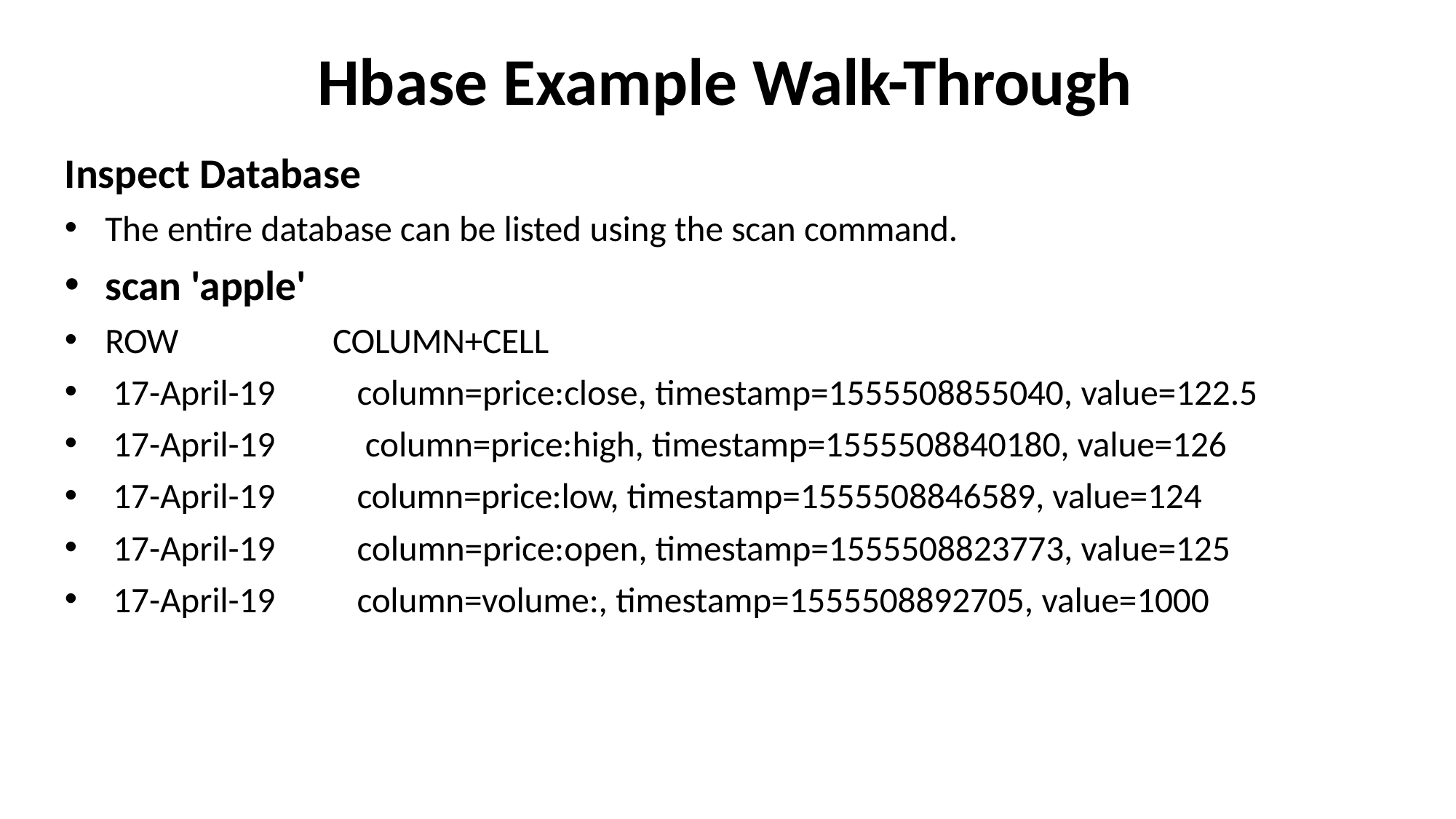

# Hbase Example Walk-Through
Inspect Database
The entire database can be listed using the scan command.
scan 'apple'
ROW
17-April-19
17-April-19
17-April-19
17-April-19
17-April-19
COLUMN+CELL
column=price:close, timestamp=1555508855040, value=122.5  column=price:high, timestamp=1555508840180, value=126  column=price:low, timestamp=1555508846589, value=124  column=price:open, timestamp=1555508823773, value=125  column=volume:, timestamp=1555508892705, value=1000